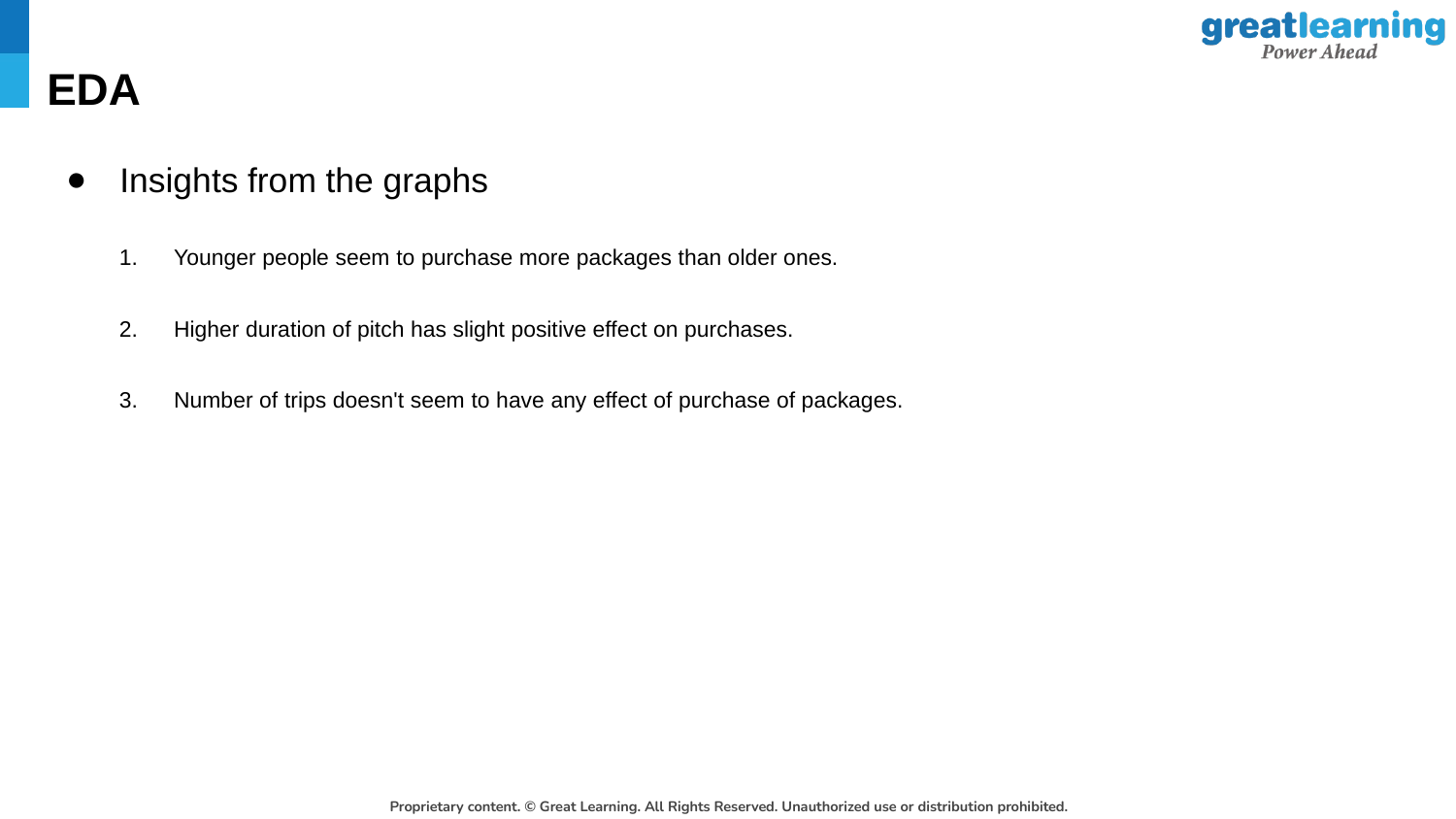

# EDA
Insights from the graphs
Younger people seem to purchase more packages than older ones.
Higher duration of pitch has slight positive effect on purchases.
Number of trips doesn't seem to have any effect of purchase of packages.